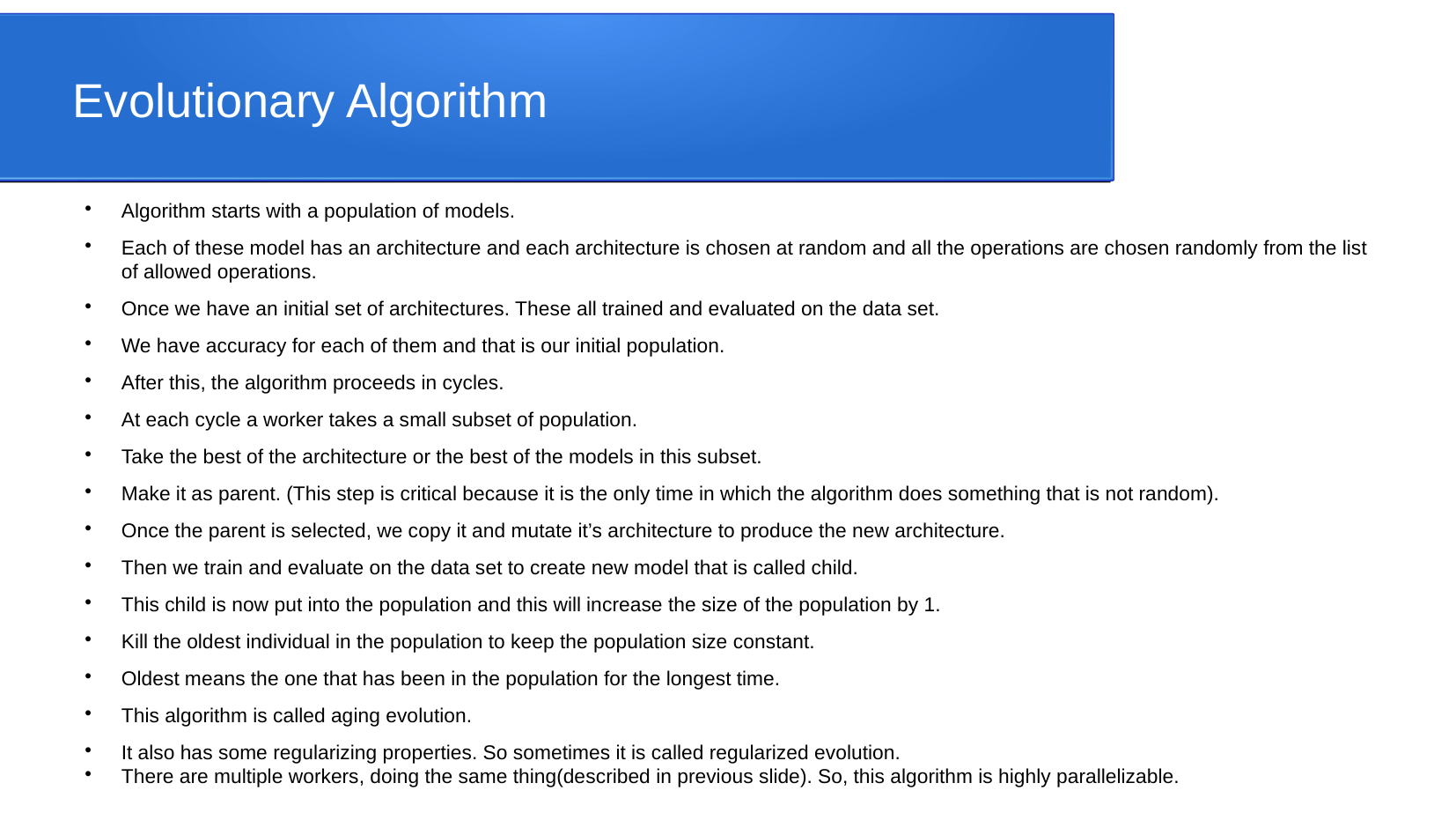

Evolutionary Algorithm
Algorithm starts with a population of models.
Each of these model has an architecture and each architecture is chosen at random and all the operations are chosen randomly from the list of allowed operations.
Once we have an initial set of architectures. These all trained and evaluated on the data set.
We have accuracy for each of them and that is our initial population.
After this, the algorithm proceeds in cycles.
At each cycle a worker takes a small subset of population.
Take the best of the architecture or the best of the models in this subset.
Make it as parent. (This step is critical because it is the only time in which the algorithm does something that is not random).
Once the parent is selected, we copy it and mutate it’s architecture to produce the new architecture.
Then we train and evaluate on the data set to create new model that is called child.
This child is now put into the population and this will increase the size of the population by 1.
Kill the oldest individual in the population to keep the population size constant.
Oldest means the one that has been in the population for the longest time.
This algorithm is called aging evolution.
It also has some regularizing properties. So sometimes it is called regularized evolution.
There are multiple workers, doing the same thing(described in previous slide). So, this algorithm is highly parallelizable.